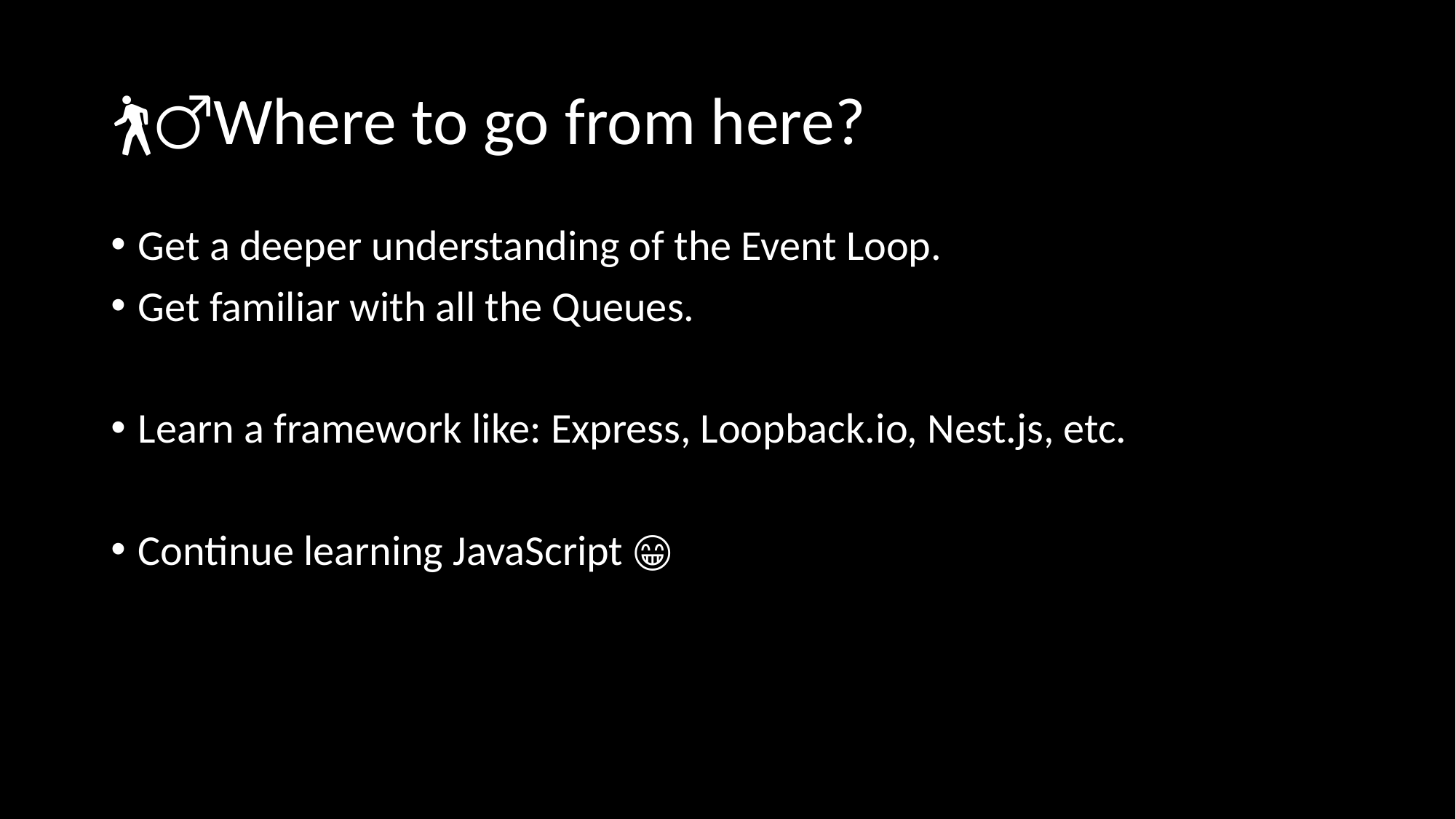

# 🚶‍♂️Where to go from here?
Get a deeper understanding of the Event Loop.
Get familiar with all the Queues.

Learn a framework like: Express, Loopback.io, Nest.js, etc.

Continue learning JavaScript 😁